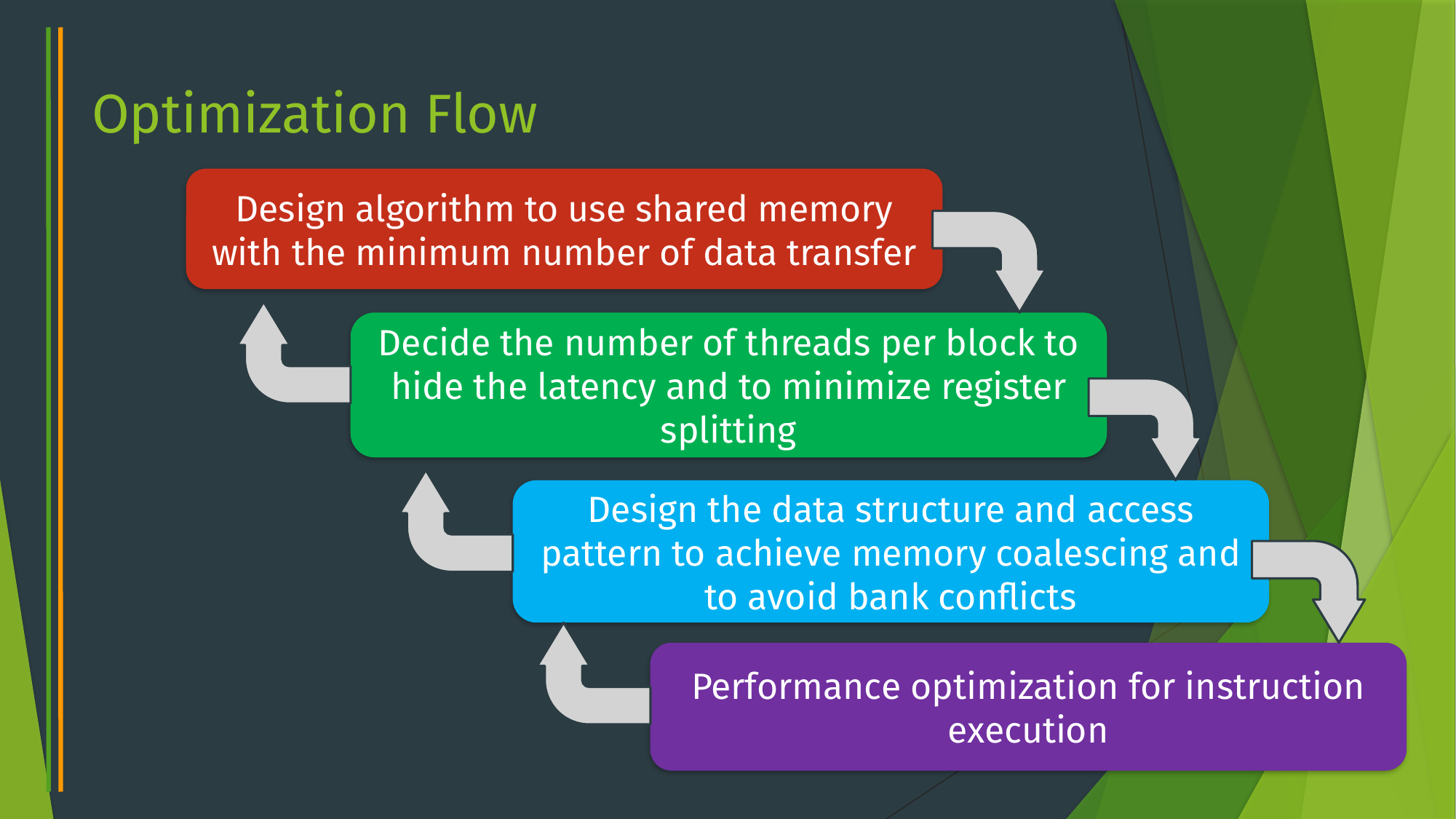

# Optimization Flow
Design algorithm to use shared memory with the minimum number of data transfer

Decide the number of threads per block to hide the latency and to minimize register splitting

Design the data structure and access pattern to achieve memory coalescing and to avoid bank conflicts

Performance optimization for instruction execution